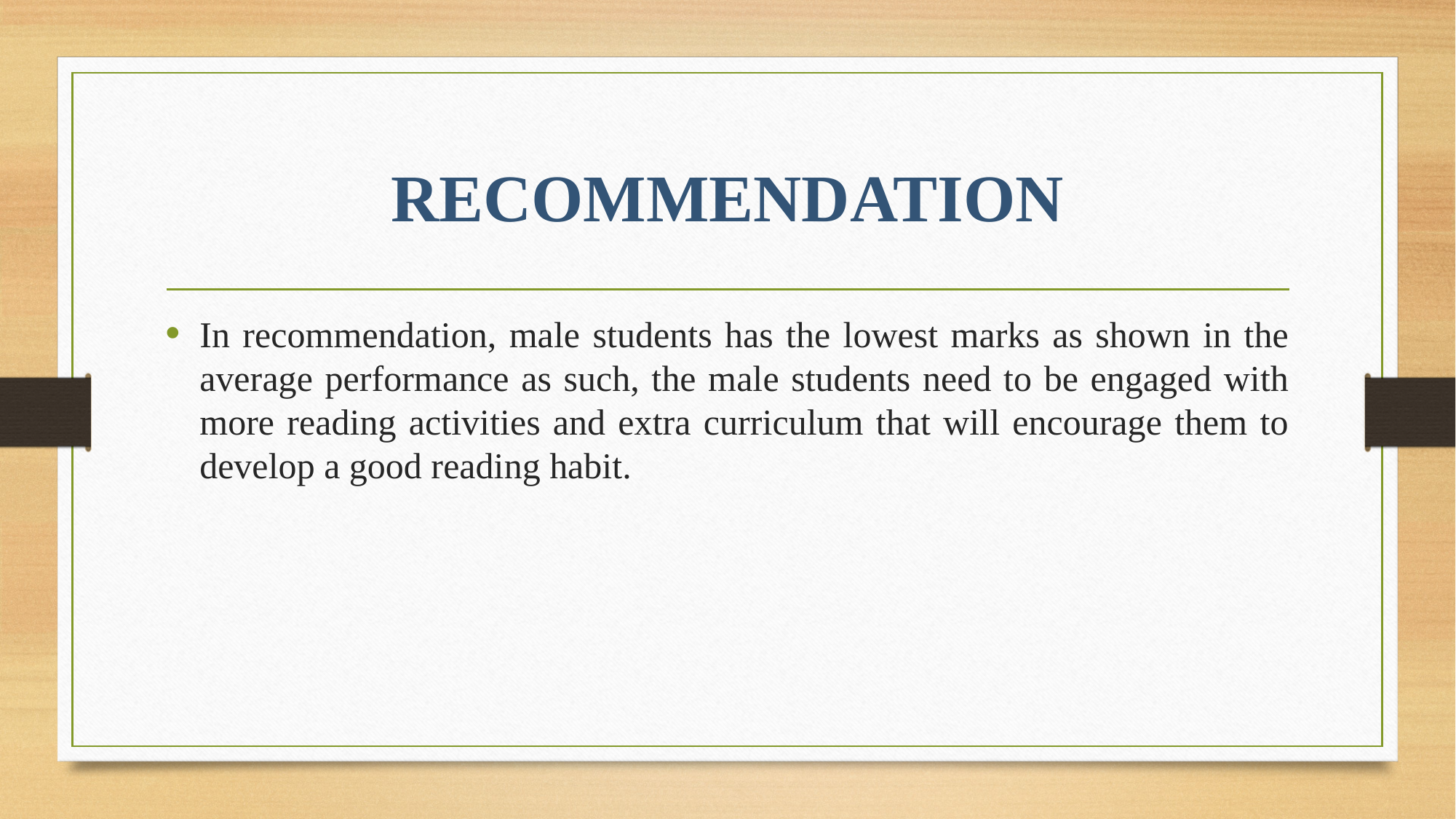

# RECOMMENDATION
In recommendation, male students has the lowest marks as shown in the average performance as such, the male students need to be engaged with more reading activities and extra curriculum that will encourage them to develop a good reading habit.